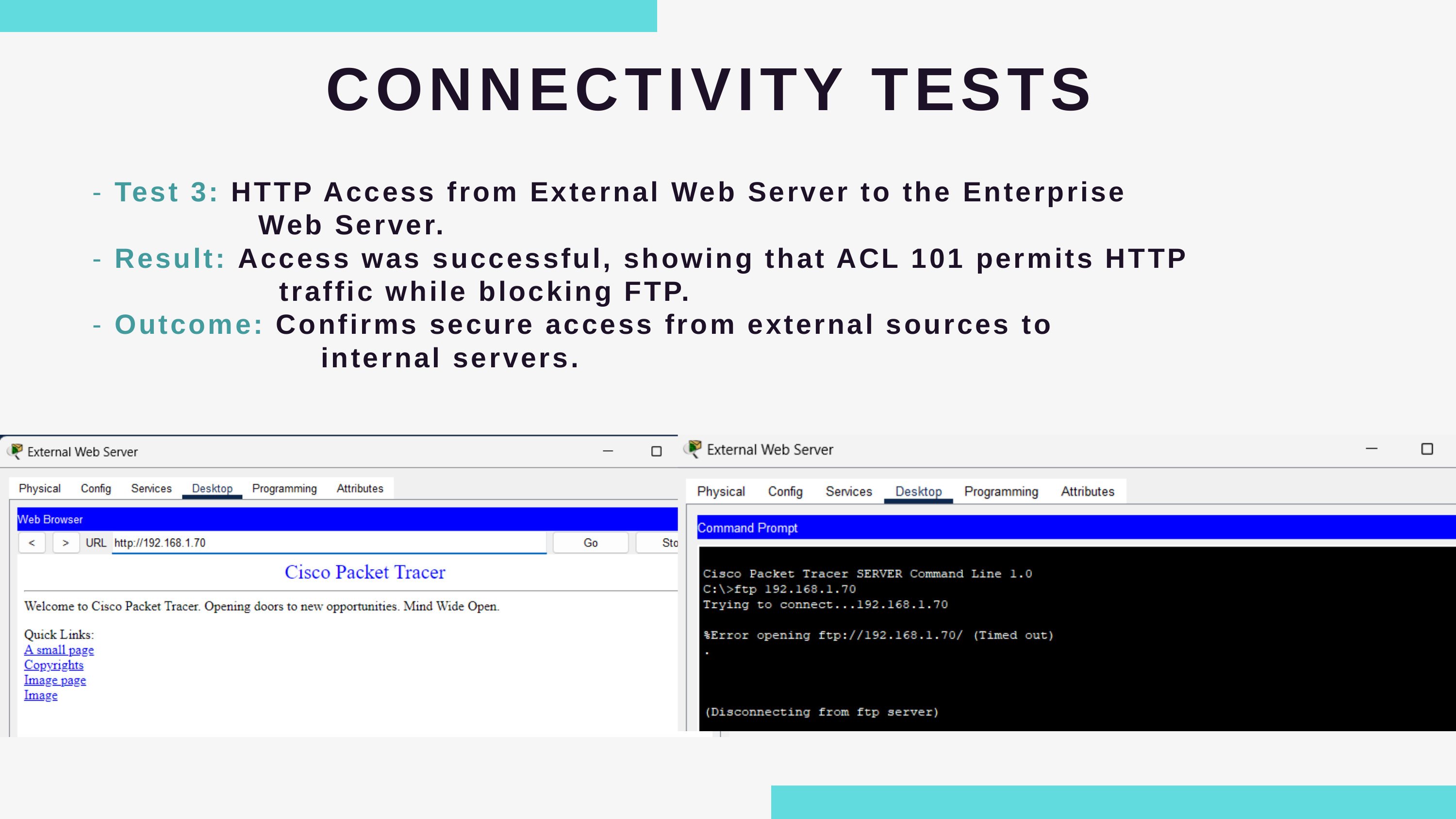

CONNECTIVITY TESTS

 - Test 3: HTTP Access from External Web Server to the Enterprise
                 Web Server.
 - Result: Access was successful, showing that ACL 101 permits HTTP
                   traffic while blocking FTP.
 - Outcome: Confirms secure access from external sources to
                       internal servers.